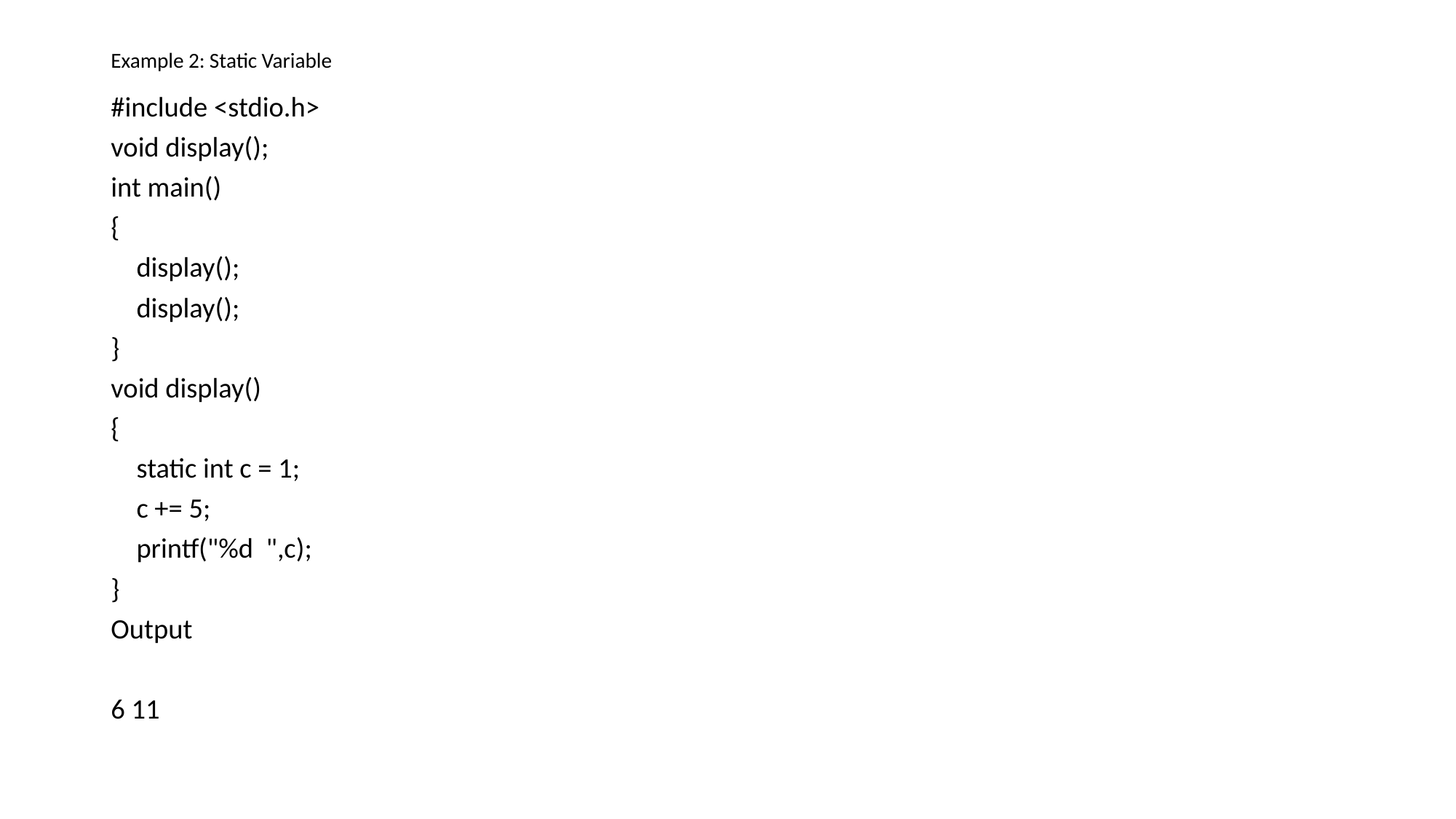

# Example 2: Static Variable
#include <stdio.h>
void display();
int main()
{
    display();
    display();
}
void display()
{
    static int c = 1;
    c += 5;
    printf("%d  ",c);
}
Output

6 11